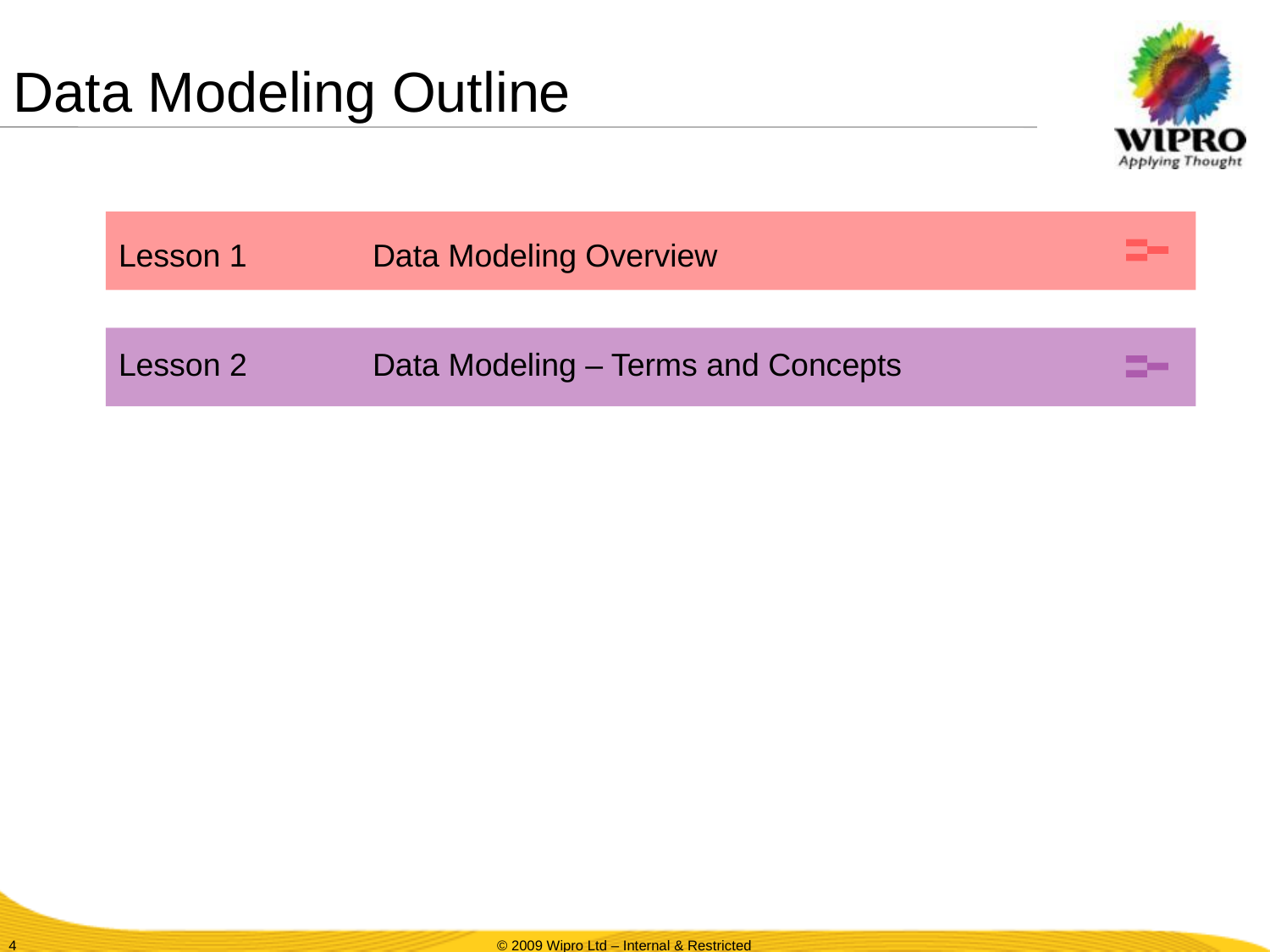

# Data Modeling Outline
Lesson 1	Data Modeling Overview

Lesson 2	Data Modeling – Terms and Concepts